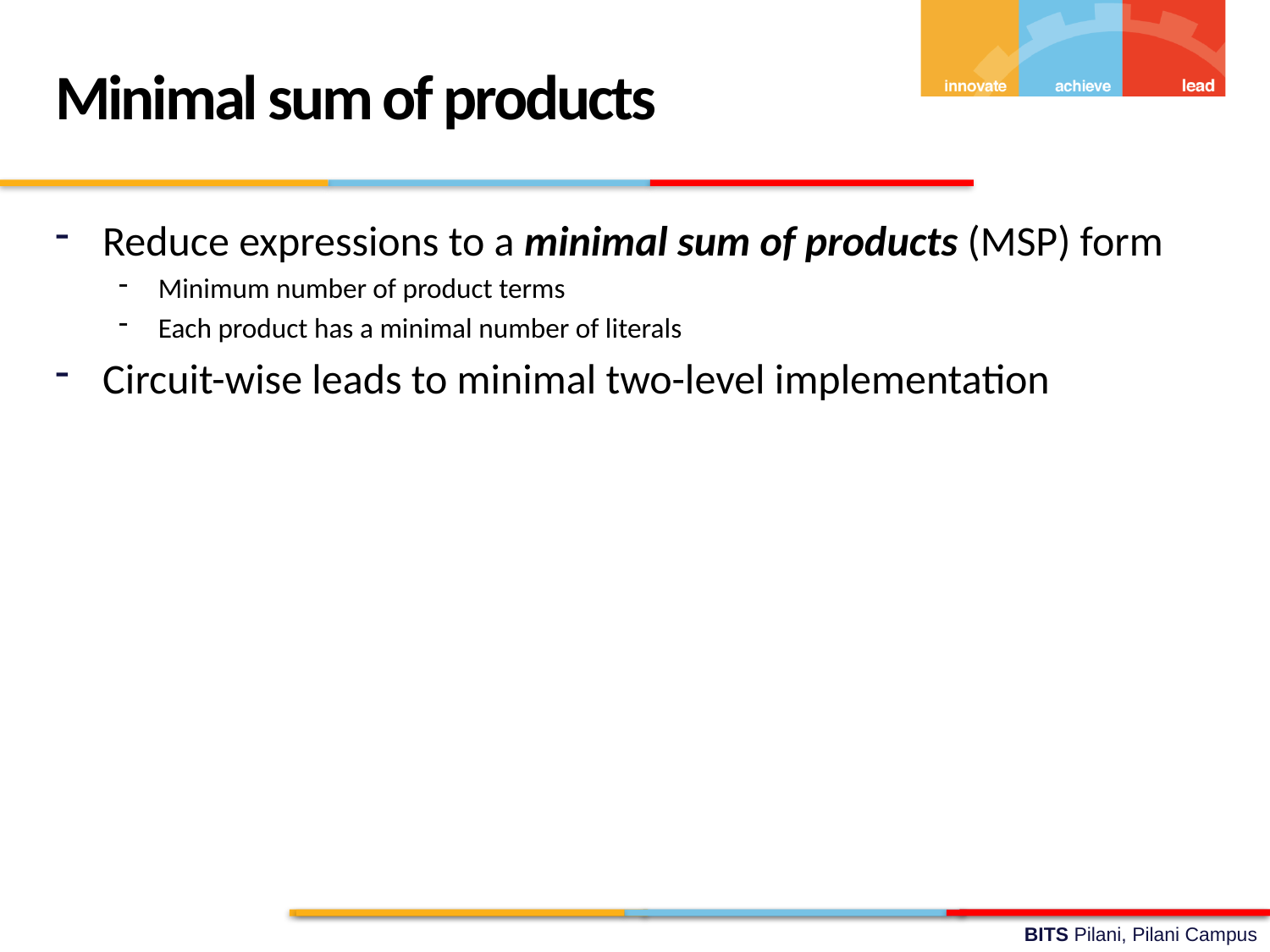

Minimal sum of products
Reduce expressions to a minimal sum of products (MSP) form
Minimum number of product terms
Each product has a minimal number of literals
Circuit-wise leads to minimal two-level implementation